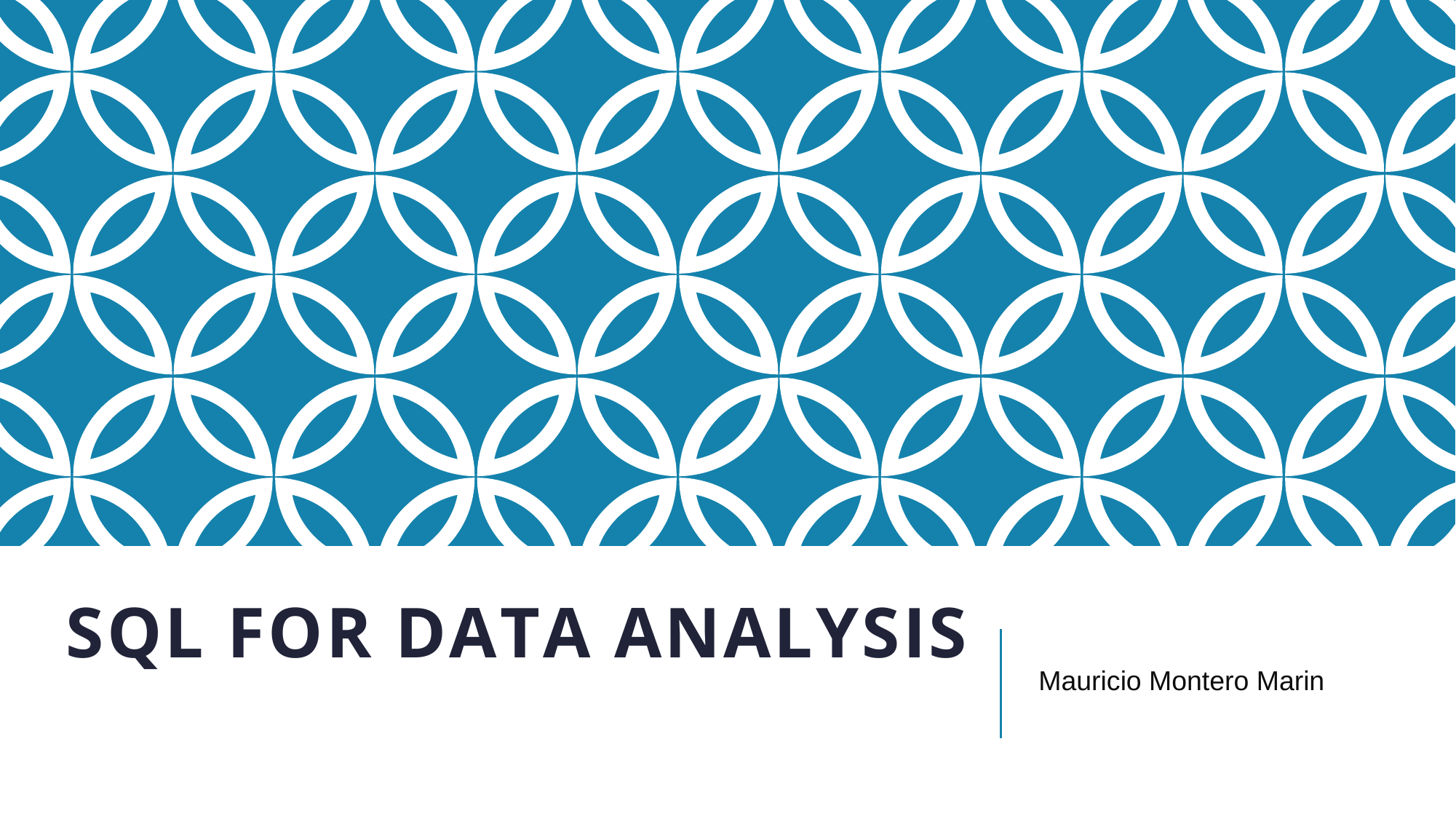

# SQL for Data Analysis
Mauricio Montero Marin